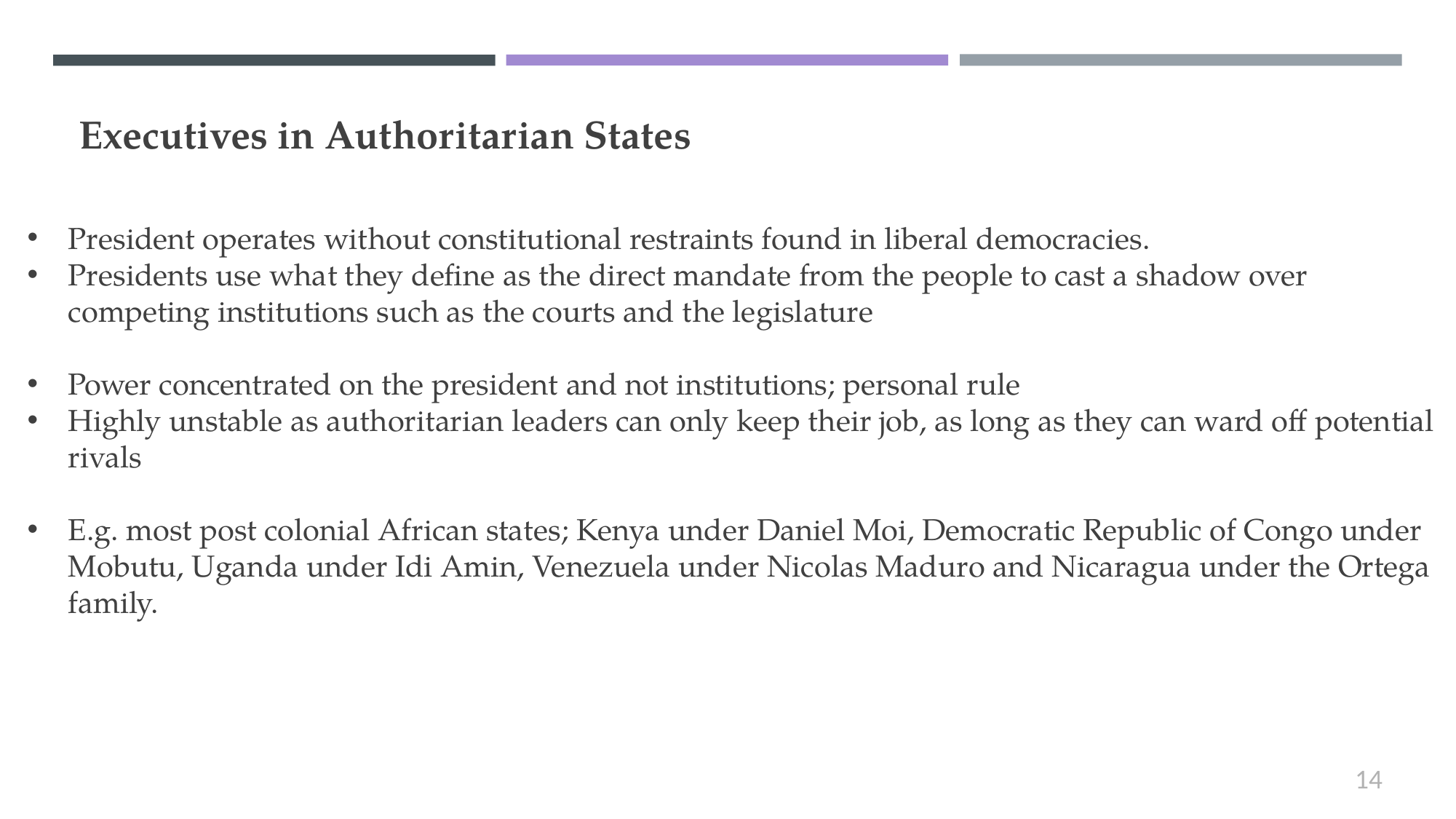

# Executives in Authoritarian States
President operates without constitutional restraints found in liberal democracies.
Presidents use what they define as the direct mandate from the people to cast a shadow over competing institutions such as the courts and the legislature

Power concentrated on the president and not institutions; personal rule
Highly unstable as authoritarian leaders can only keep their job, as long as they can ward off potential rivals

E.g. most post colonial African states; Kenya under Daniel Moi, Democratic Republic of Congo under Mobutu, Uganda under Idi Amin, Venezuela under Nicolas Maduro and Nicaragua under the Ortega family.
14